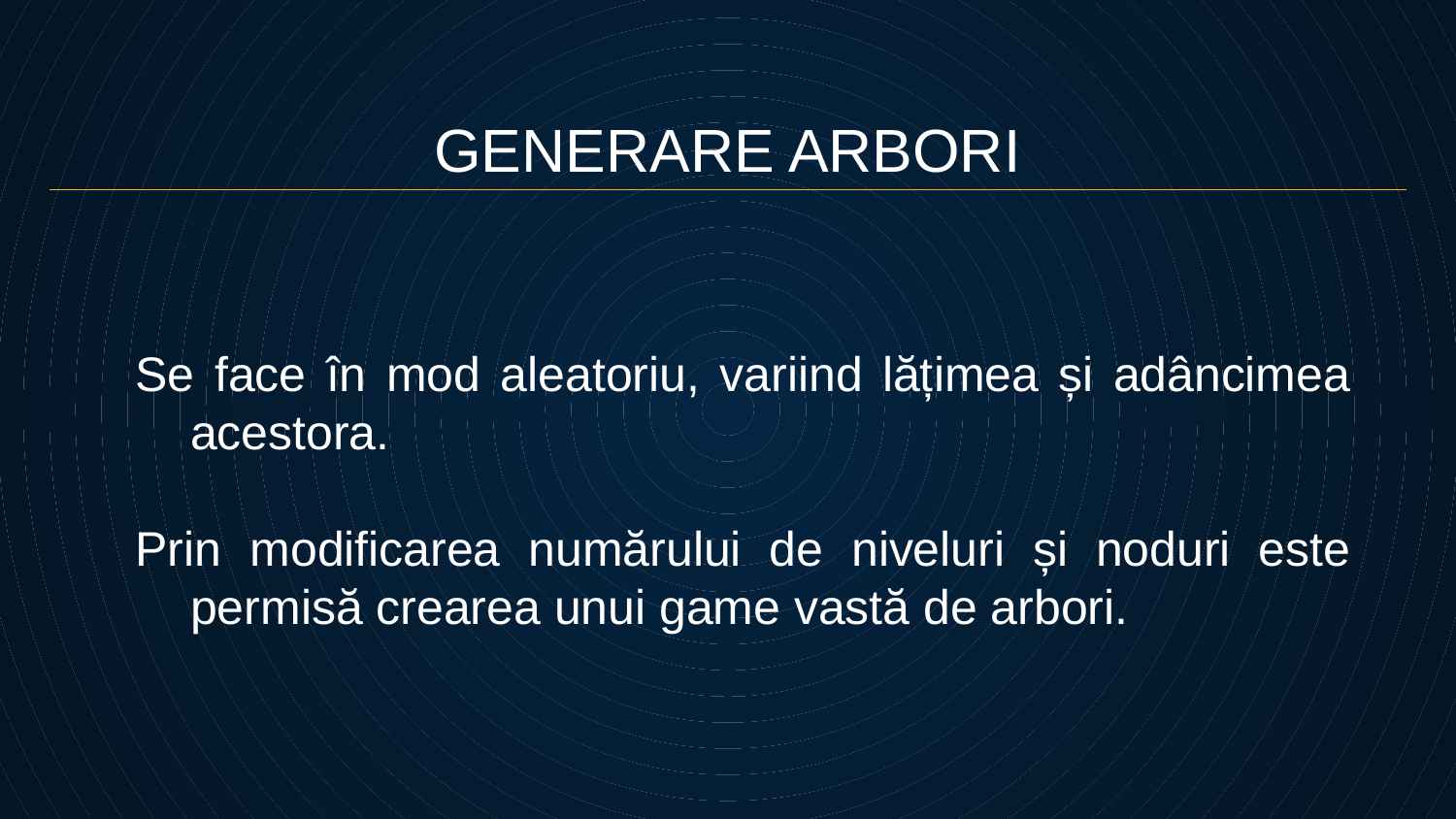

GENERARE ARBORI
Se face în mod aleatoriu, variind lățimea și adâncimea acestora.

Prin modificarea numărului de niveluri și noduri este permisă crearea unui game vastă de arbori.